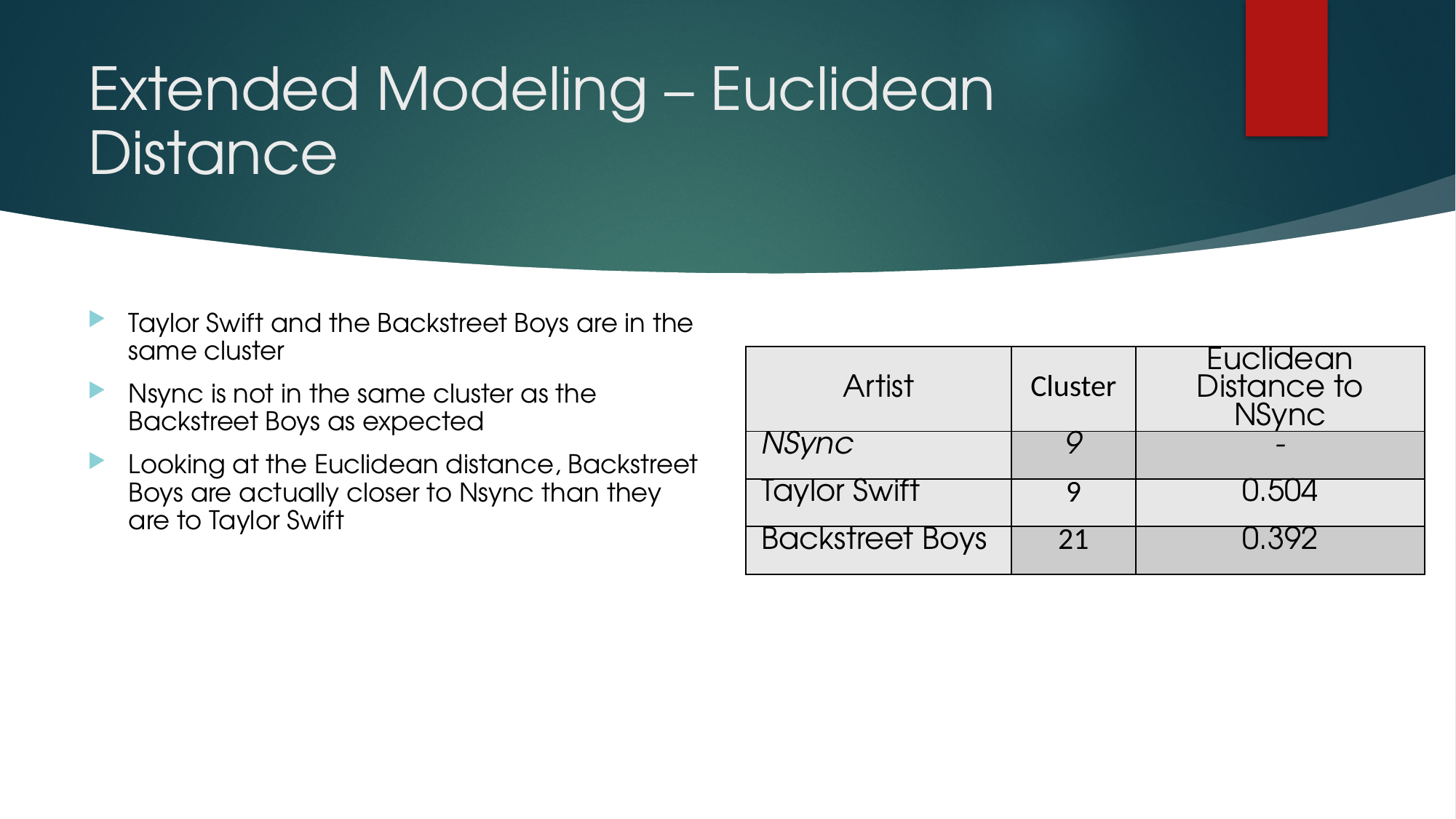

# Extended Modeling – Euclidean Distance

Taylor Swift and the Backstreet Boys are in the same cluster
Nsync is not in the same cluster as the Backstreet Boys as expected
Looking at the Euclidean distance, Backstreet Boys are actually closer to Nsync than they are to Taylor Swift

| Artist | Cluster | Euclidean Distance to NSync |
| --- | --- | --- |
| NSync | 9 | - |
| Taylor Swift | 9 | 0.504 |
| Backstreet Boys | 21 | 0.392 |